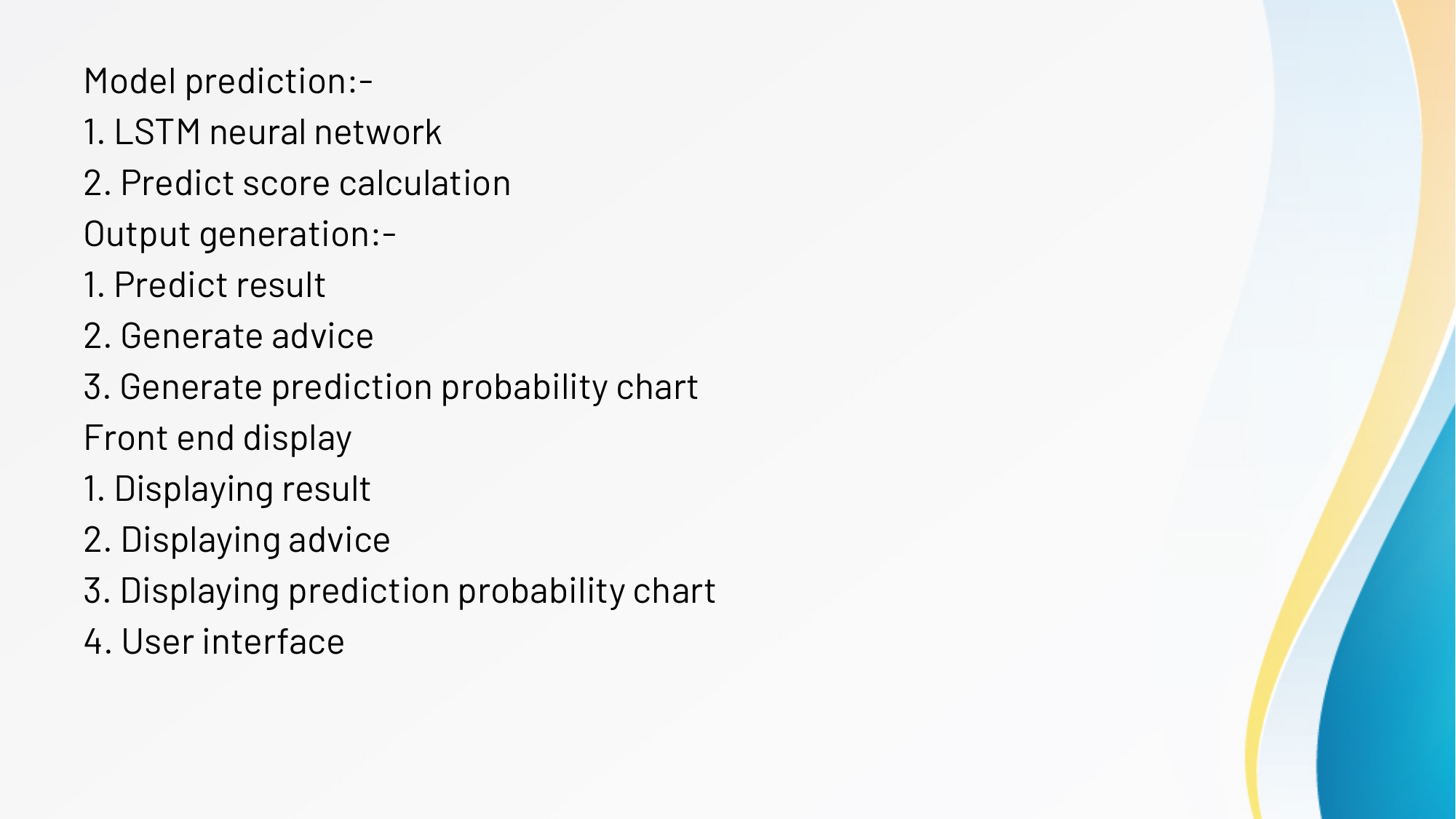

Model prediction:-
1. LSTM neural network
2. Predict score calculation
Output generation:-
1. Predict result
2. ⁠Generate advice
3. ⁠Generate prediction probability chart
Front end display
1. Displaying result
2. ⁠Displaying advice
3. ⁠Displaying prediction probability chart
4. User interface